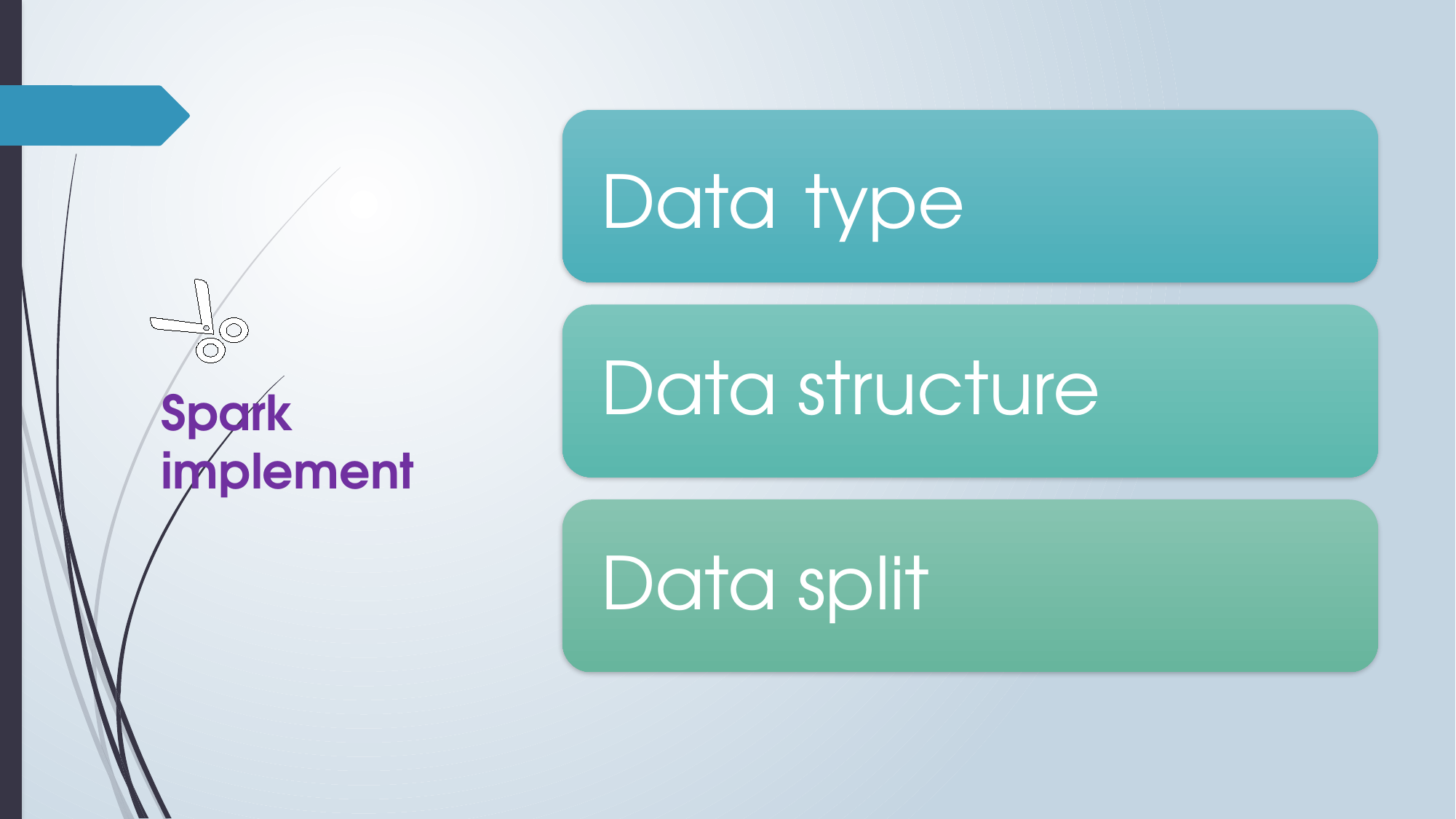

Data type
Data structure
Data split

# Spark implement